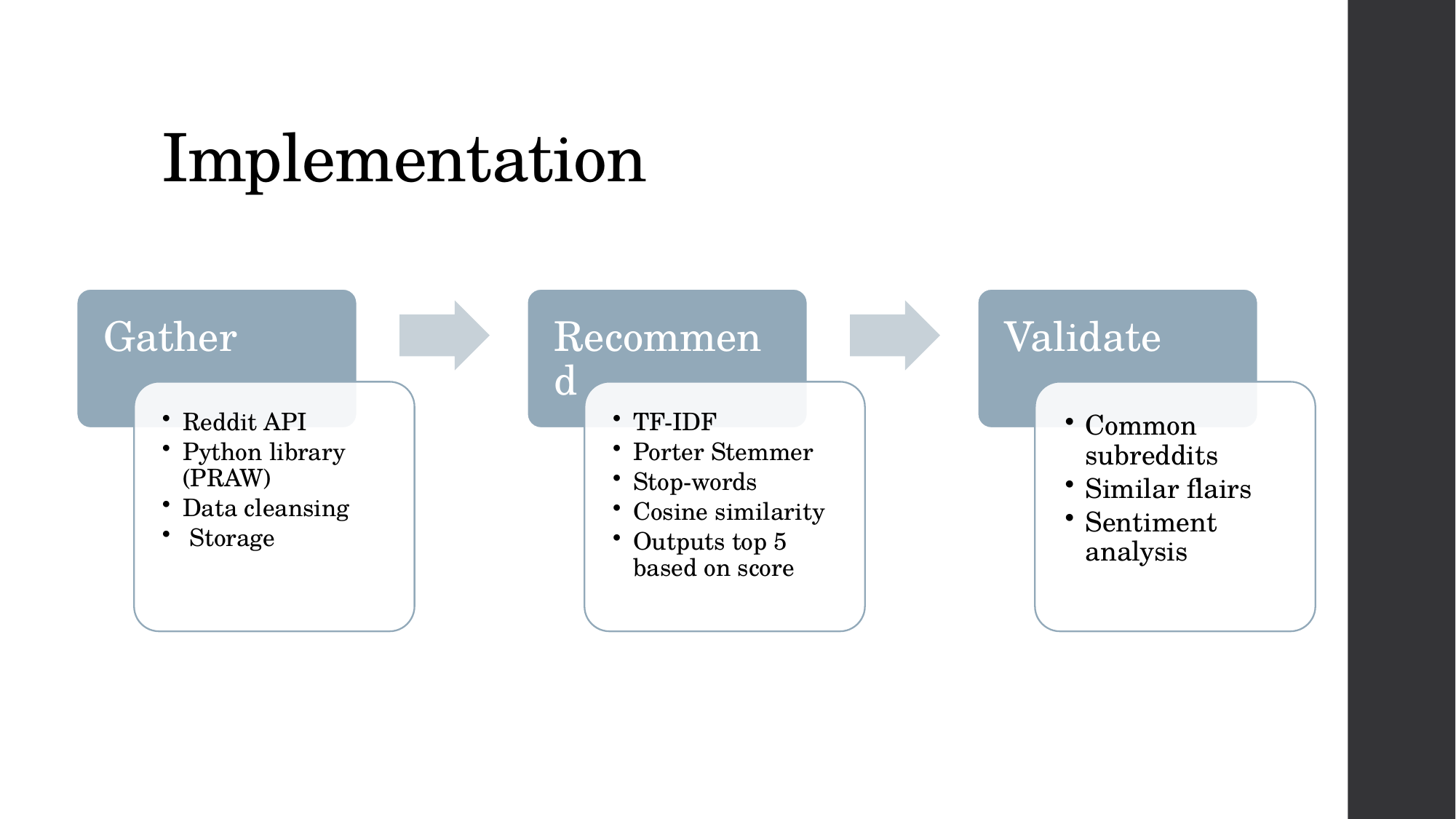

# Implementation
Gather
Reddit API
Python library (PRAW)
Data cleansing
 Storage

Recommend
TF-IDF
Porter Stemmer
Stop-words
Cosine similarity
Outputs top 5 based on score

Validate
Common subreddits
Similar flairs
Sentiment analysis